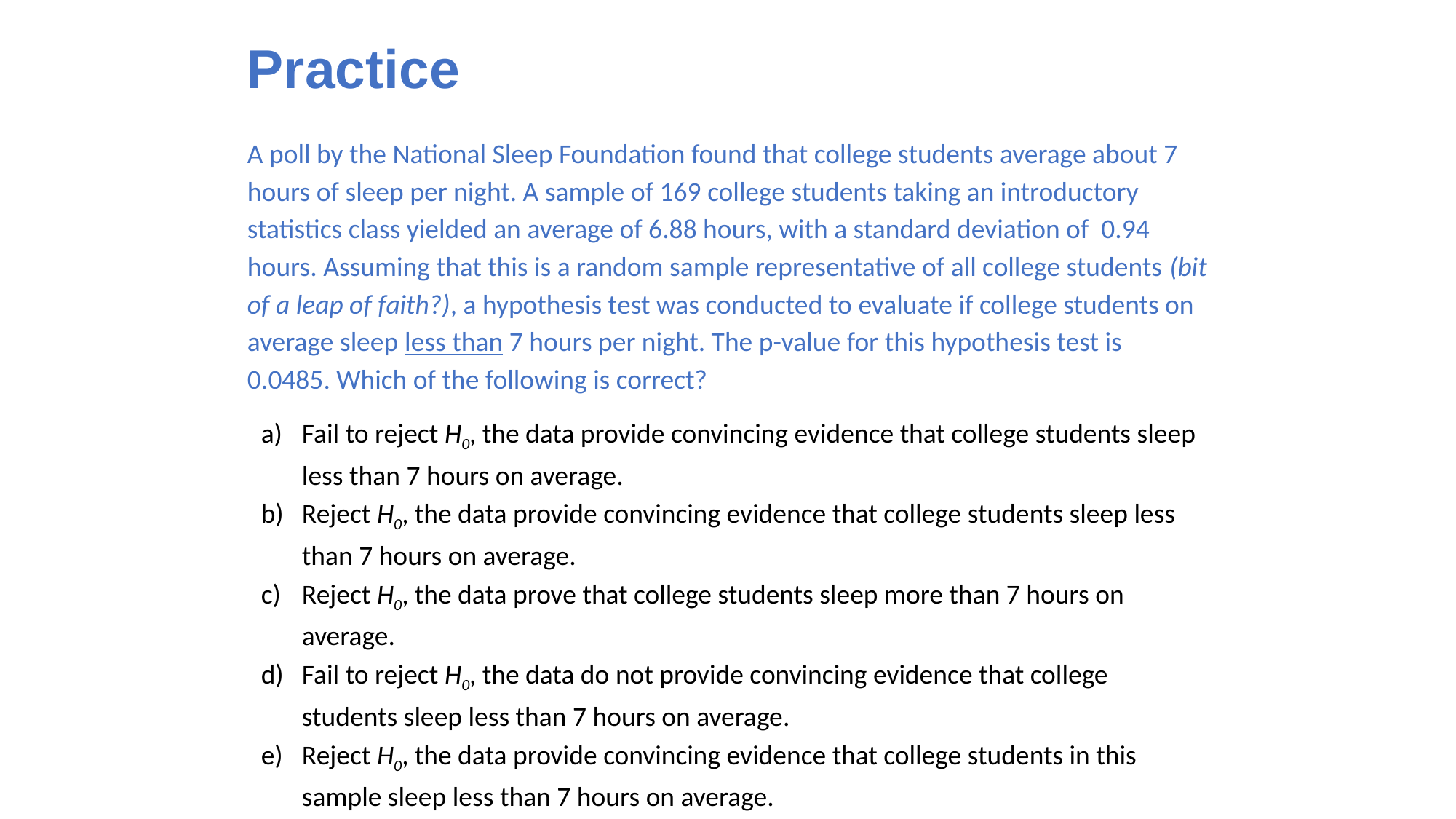

# Practice
A poll by the National Sleep Foundation found that college students average about 7 hours of sleep per night. A sample of 169 college students taking an introductory statistics class yielded an average of 6.88 hours, with a standard deviation of  0.94 hours. Assuming that this is a random sample representative of all college students (bit of a leap of faith?), a hypothesis test was conducted to evaluate if college students on average sleep less than 7 hours per night. The p-value for this hypothesis test is 0.0485. Which of the following is correct?
Fail to reject H0, the data provide convincing evidence that college students sleep less than 7 hours on average.
Reject H0, the data provide convincing evidence that college students sleep less than 7 hours on average.
Reject H0, the data prove that college students sleep more than 7 hours on average.
Fail to reject H0, the data do not provide convincing evidence that college students sleep less than 7 hours on average.
Reject H0, the data provide convincing evidence that college students in this sample sleep less than 7 hours on average.